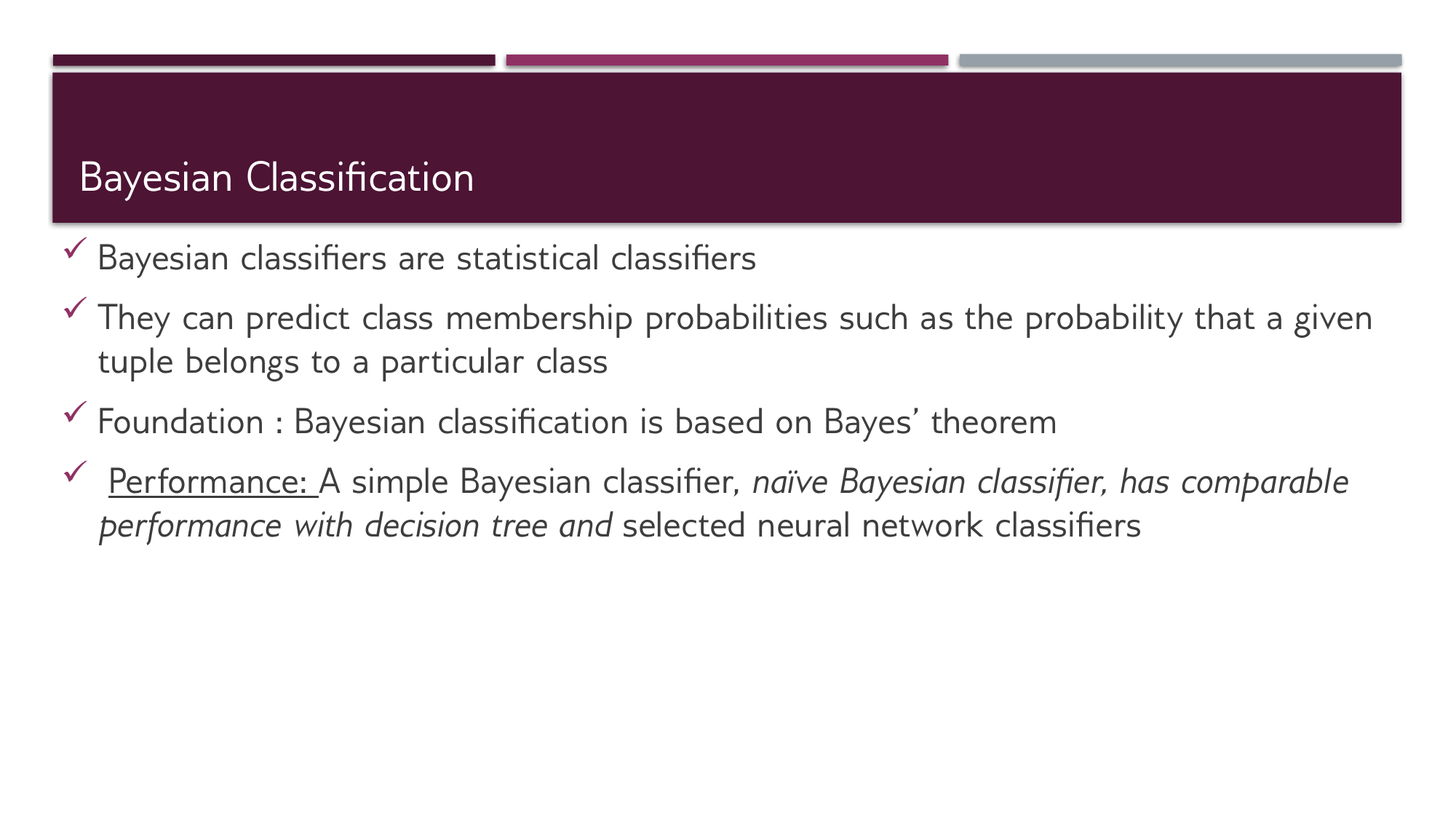

# Bayesian Classification
Bayesian classifiers are statistical classifiers
They can predict class membership probabilities such as the probability that a given tuple belongs to a particular class
Foundation : Bayesian classification is based on Bayes’ theorem
 Performance: A simple Bayesian classifier, naïve Bayesian classifier, has comparable performance with decision tree and selected neural network classifiers